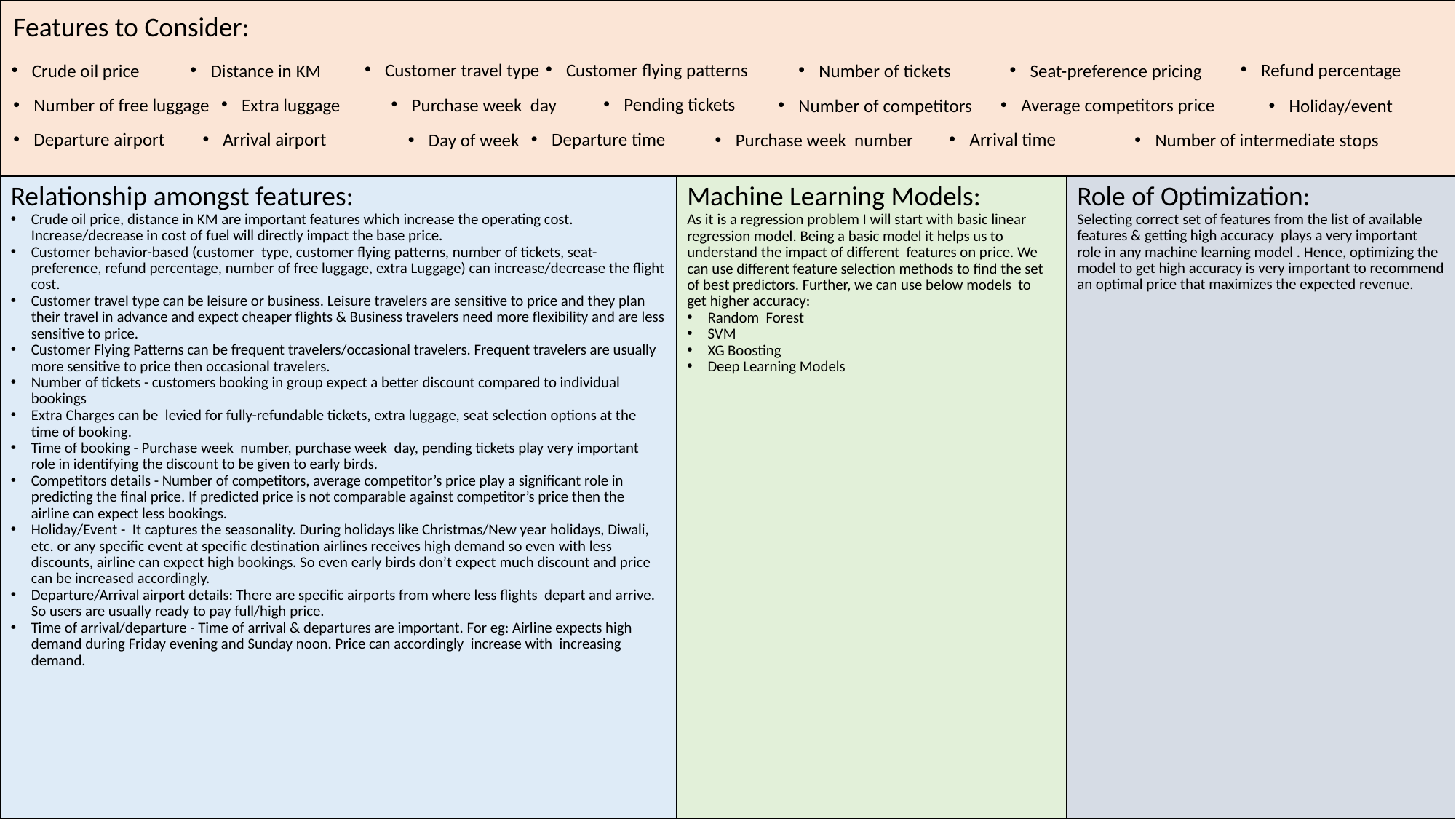

Features to Consider:
Customer travel type
Customer flying patterns
Refund percentage
Crude oil price
Number of tickets
Seat-preference pricing
Distance in KM
Pending tickets
Extra luggage
Purchase week  day
Number of free luggage
Average competitors price
Number of competitors
Holiday/event
Departure airport
Departure time
Arrival time
Arrival airport
Day of week
Purchase week  number
Number of intermediate stops
Role of Optimization:
Selecting correct set of features from the list of available features & getting high accuracy  plays a very important role in any machine learning model . Hence, optimizing the model to get high accuracy is very important to recommend an optimal price that maximizes the expected revenue.
Relationship amongst features:
Crude oil price, distance in KM are important features which increase the operating cost. Increase/decrease in cost of fuel will directly impact the base price.
Customer behavior-based (customer  type, customer flying patterns, number of tickets, seat-preference, refund percentage, number of free luggage, extra Luggage) can increase/decrease the flight cost.
Customer travel type can be leisure or business. Leisure travelers are sensitive to price and they plan their travel in advance and expect cheaper flights & Business travelers need more flexibility and are less sensitive to price.
Customer Flying Patterns can be frequent travelers/occasional travelers. Frequent travelers are usually more sensitive to price then occasional travelers.
Number of tickets - customers booking in group expect a better discount compared to individual  bookings
Extra Charges can be  levied for fully-refundable tickets, extra luggage, seat selection options at the time of booking.
Time of booking - Purchase week  number, purchase week  day, pending tickets play very important role in identifying the discount to be given to early birds.
Competitors details - Number of competitors, average competitor’s price play a significant role in predicting the final price. If predicted price is not comparable against competitor’s price then the airline can expect less bookings.
Holiday/Event -  It captures the seasonality. During holidays like Christmas/New year holidays, Diwali, etc. or any specific event at specific destination airlines receives high demand so even with less discounts, airline can expect high bookings. So even early birds don’t expect much discount and price can be increased accordingly.
Departure/Arrival airport details: There are specific airports from where less flights  depart and arrive. So users are usually ready to pay full/high price.
Time of arrival/departure - Time of arrival & departures are important. For eg: Airline expects high demand during Friday evening and Sunday noon. Price can accordingly  increase with  increasing demand.

Machine Learning Models:
As it is a regression problem I will start with basic linear  regression model. Being a basic model it helps us to  understand the impact of different  features on price. We can use different feature selection methods to find the set of best predictors. Further, we can use below models  to  get higher accuracy:
Random  Forest
SVM
XG Boosting
Deep Learning Models